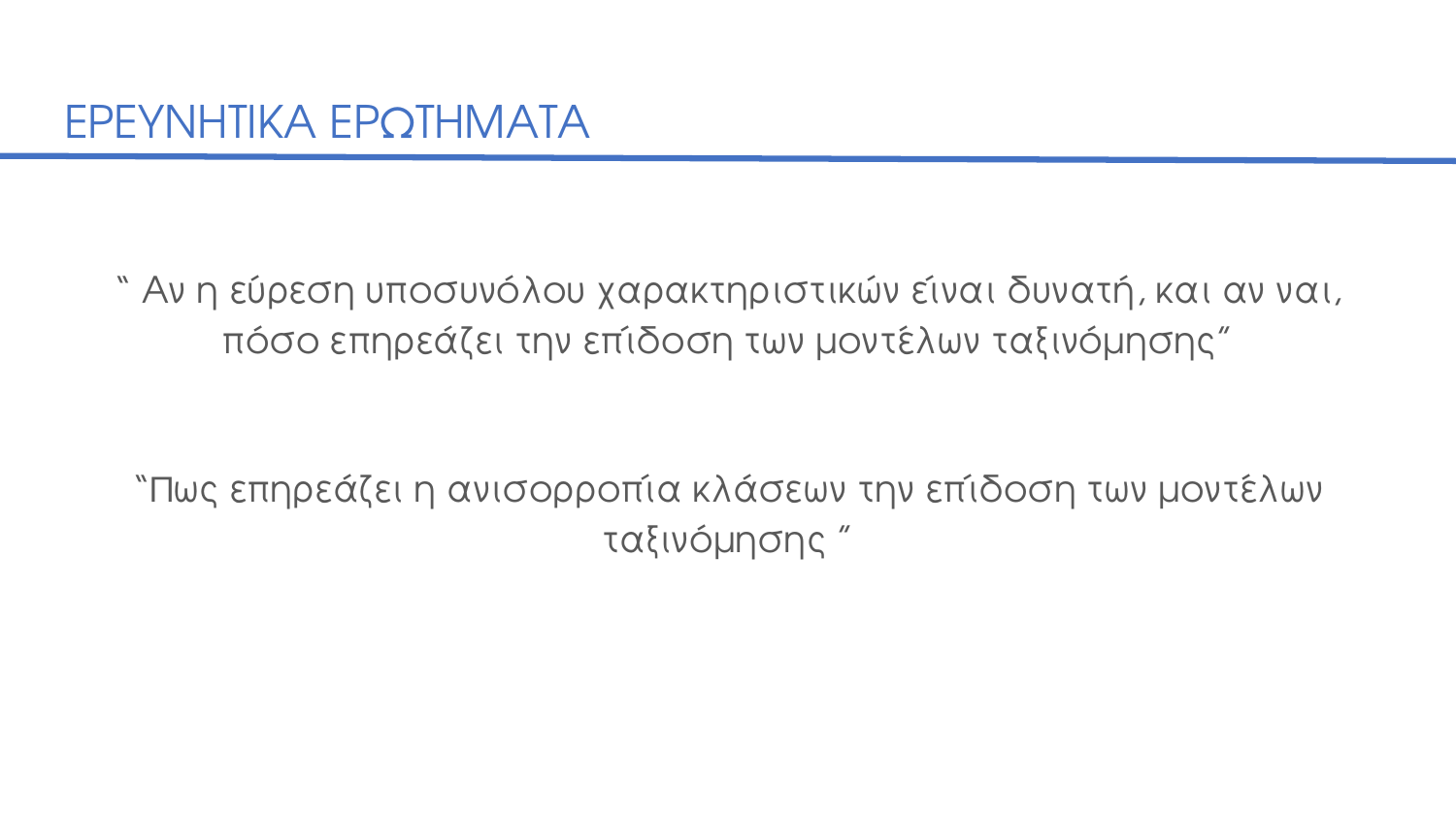

# Ερευνητικα ερωτηματα
“ Αν η εύρεση υποσυνόλου χαρακτηριστικών είναι δυνατή, και αν ναι, πόσο επηρεάζει την επίδοση των μοντέλων ταξινόμησης”

“Πως επηρεάζει η ανισορροπία κλάσεων την επίδοση των μοντέλων ταξινόμησης ”